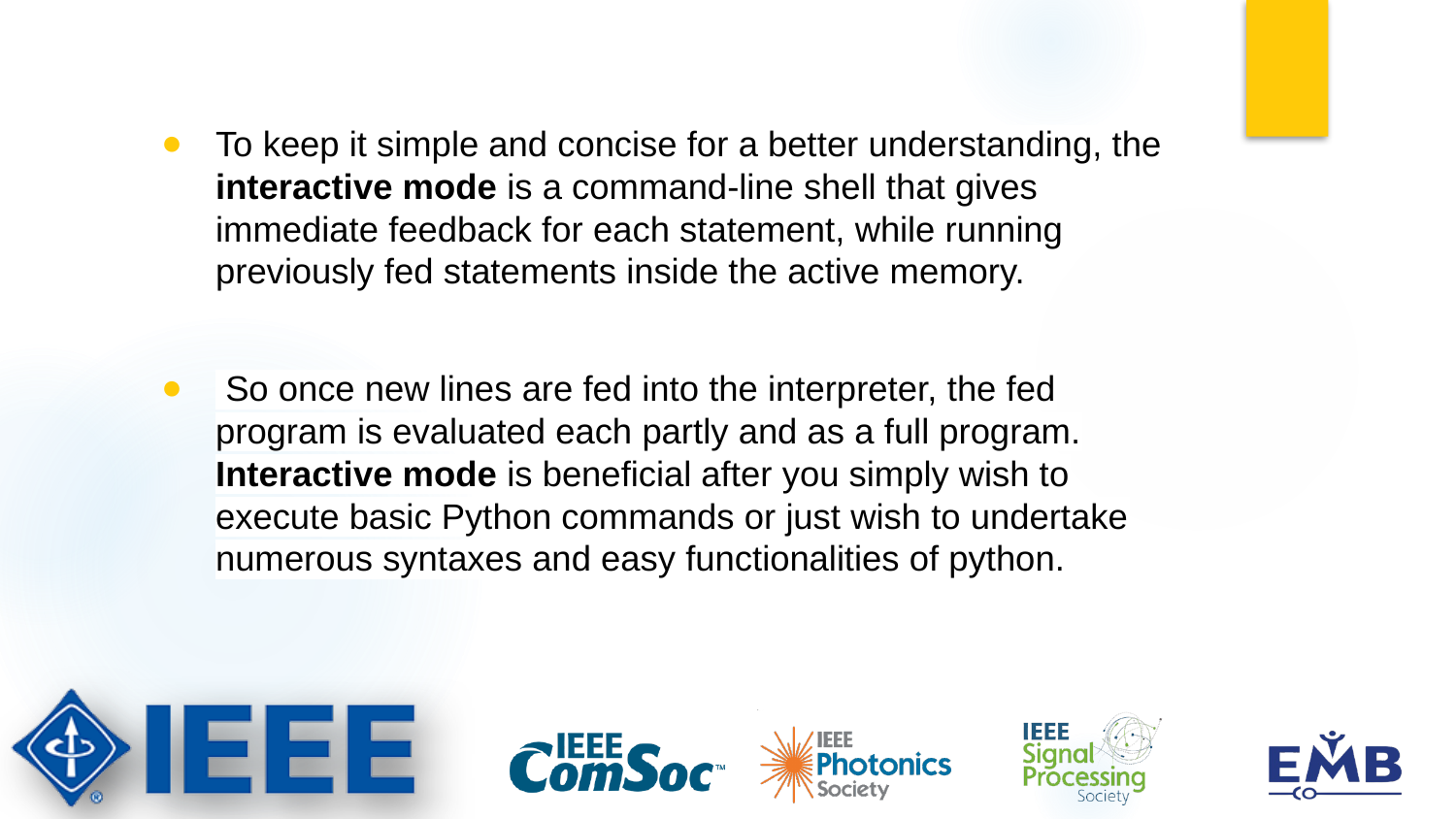

To keep it simple and concise for a better understanding, the interactive mode is a command-line shell that gives immediate feedback for each statement, while running previously fed statements inside the active memory.

 So once new lines are fed into the interpreter, the fed program is evaluated each partly and as a full program. Interactive mode is beneficial after you simply wish to execute basic Python commands or just wish to undertake numerous syntaxes and easy functionalities of python.